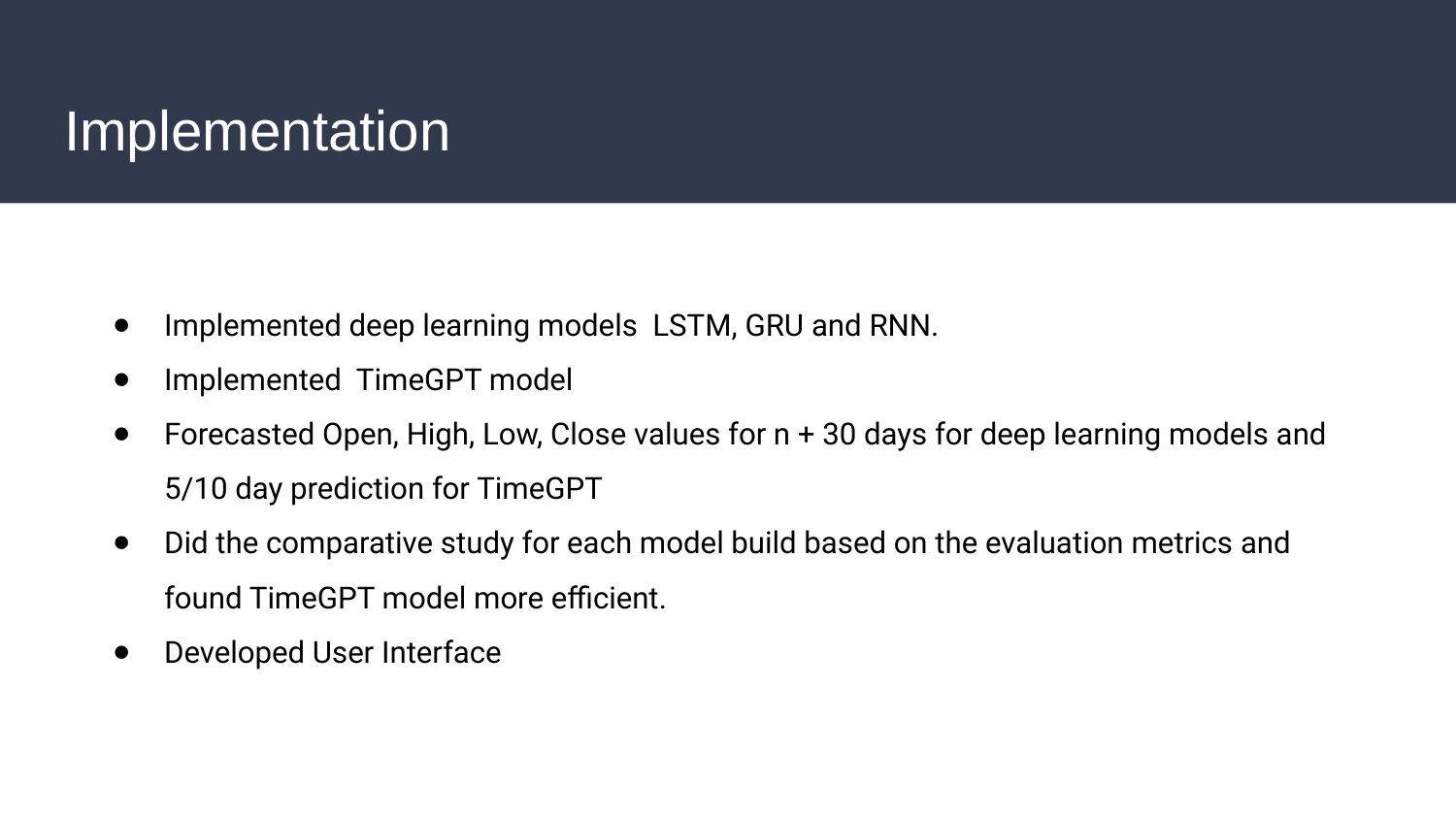

# Implementation
Implemented deep learning models  LSTM, GRU and RNN.
Implemented  TimeGPT model
Forecasted Open, High, Low, Close values for n + 30 days for deep learning models and 5/10 day prediction for TimeGPT
Did the comparative study for each model build based on the evaluation metrics and found TimeGPT model more efficient.
Developed User Interface